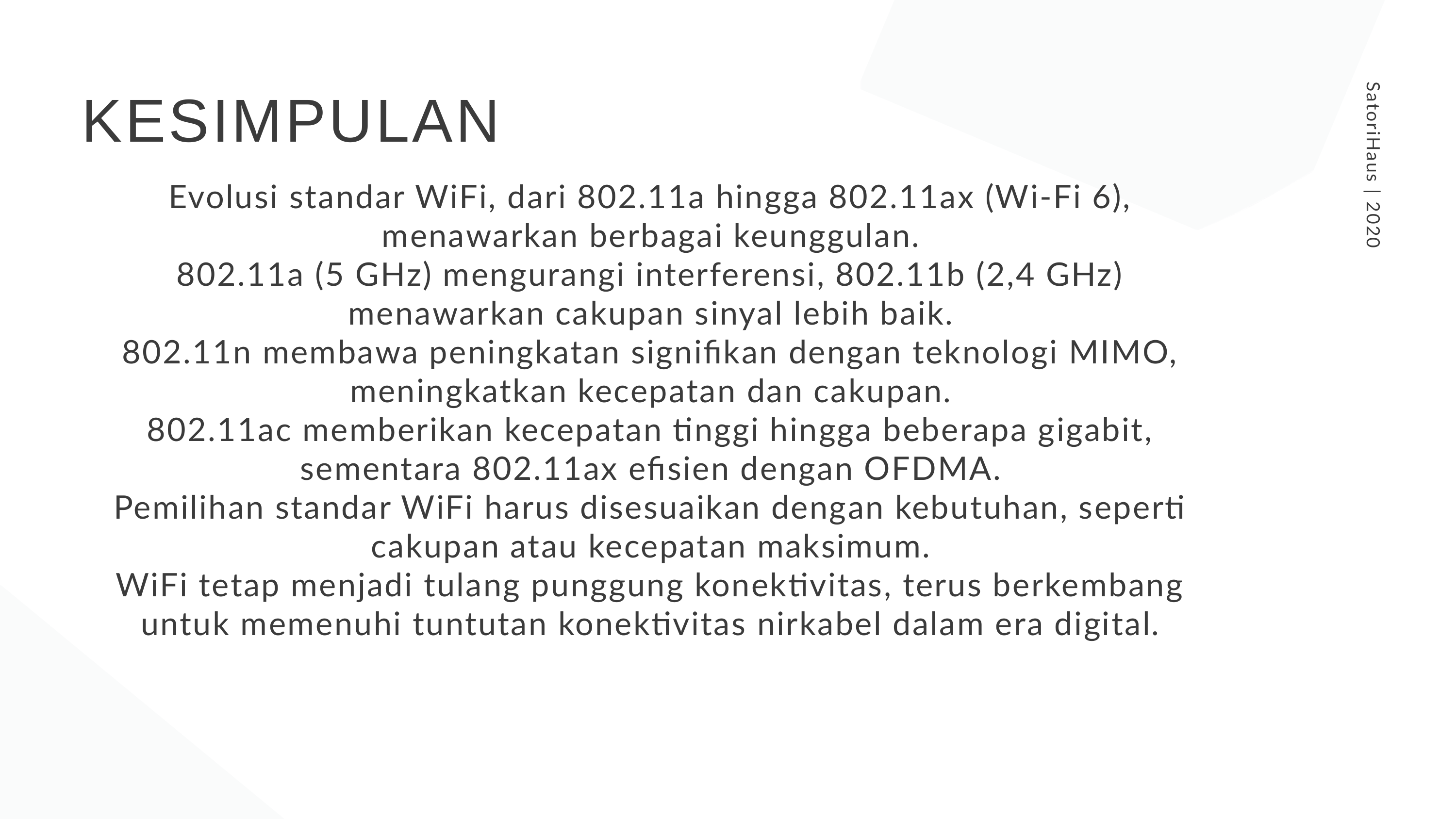

KESIMPULAN
Evolusi standar WiFi, dari 802.11a hingga 802.11ax (Wi-Fi 6), menawarkan berbagai keunggulan.
802.11a (5 GHz) mengurangi interferensi, 802.11b (2,4 GHz) menawarkan cakupan sinyal lebih baik.
802.11n membawa peningkatan signifikan dengan teknologi MIMO, meningkatkan kecepatan dan cakupan.
802.11ac memberikan kecepatan tinggi hingga beberapa gigabit, sementara 802.11ax efisien dengan OFDMA.
Pemilihan standar WiFi harus disesuaikan dengan kebutuhan, seperti cakupan atau kecepatan maksimum.
WiFi tetap menjadi tulang punggung konektivitas, terus berkembang untuk memenuhi tuntutan konektivitas nirkabel dalam era digital.

SatoriHaus | 2020